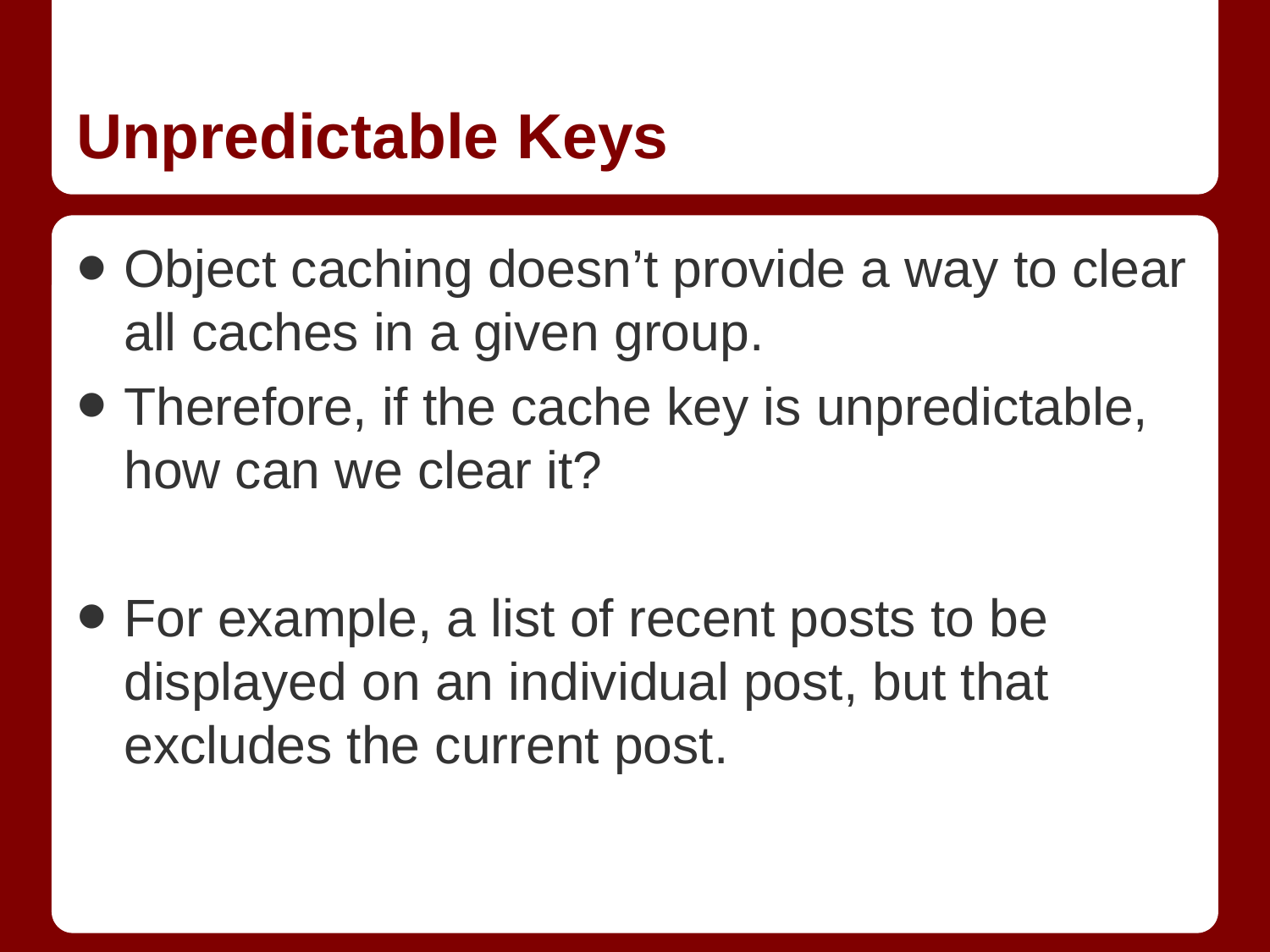

# Unpredictable Keys
Object caching doesn’t provide a way to clear all caches in a given group.
Therefore, if the cache key is unpredictable, how can we clear it?

For example, a list of recent posts to be displayed on an individual post, but that excludes the current post.